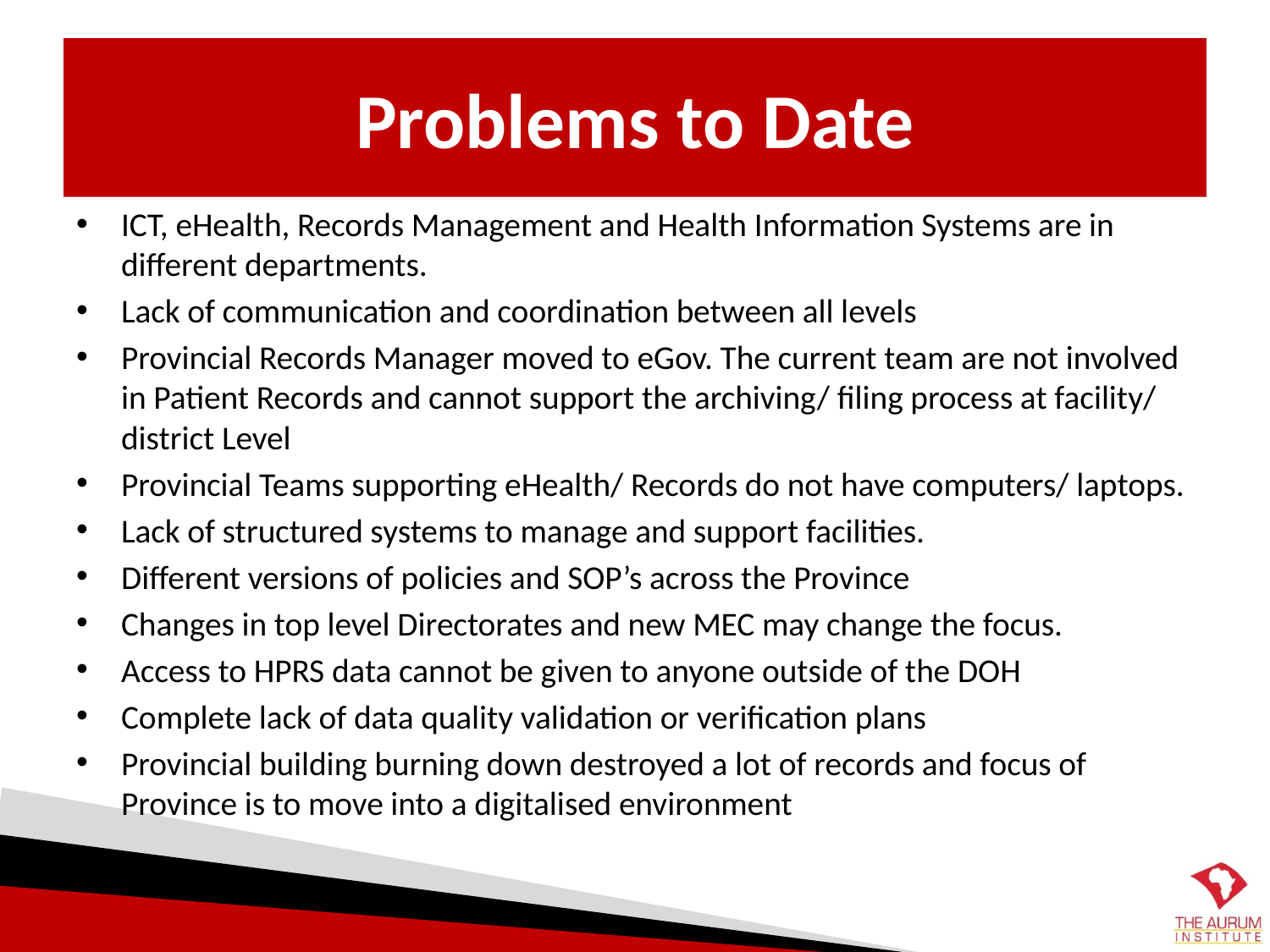

# Problems to Date
ICT, eHealth, Records Management and Health Information Systems are in different departments.
Lack of communication and coordination between all levels
Provincial Records Manager moved to eGov. The current team are not involved in Patient Records and cannot support the archiving/ filing process at facility/ district Level
Provincial Teams supporting eHealth/ Records do not have computers/ laptops.
Lack of structured systems to manage and support facilities.
Different versions of policies and SOP’s across the Province
Changes in top level Directorates and new MEC may change the focus.
Access to HPRS data cannot be given to anyone outside of the DOH
Complete lack of data quality validation or verification plans
Provincial building burning down destroyed a lot of records and focus of Province is to move into a digitalised environment